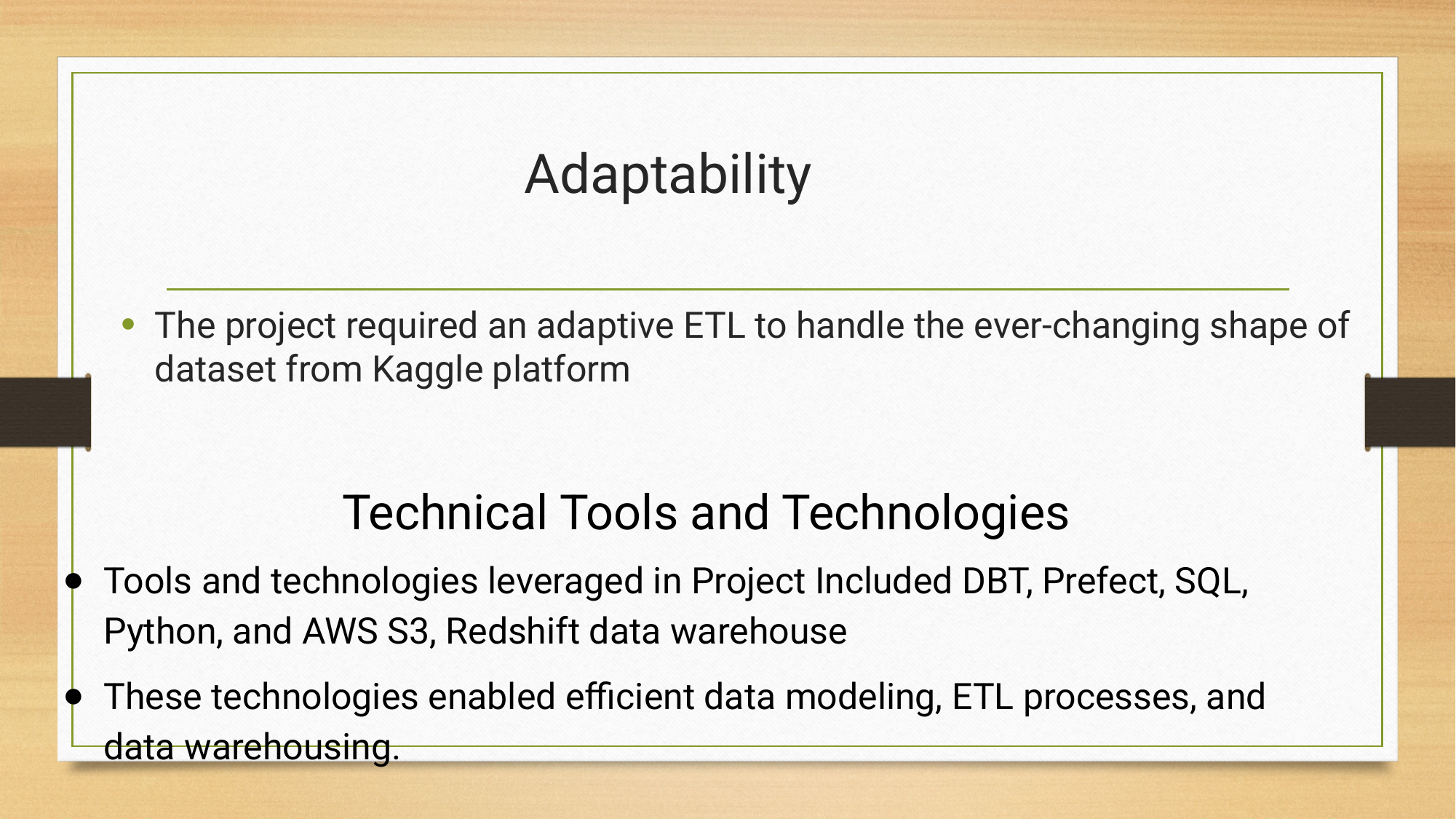

# Adaptability
The project required an adaptive ETL to handle the ever-changing shape of dataset from Kaggle platform
     Technical Tools and Technologies

Tools and technologies leveraged in Project Included DBT, Prefect, SQL, Python, and AWS S3, Redshift data warehouse
These technologies enabled efficient data modeling, ETL processes, and data warehousing.